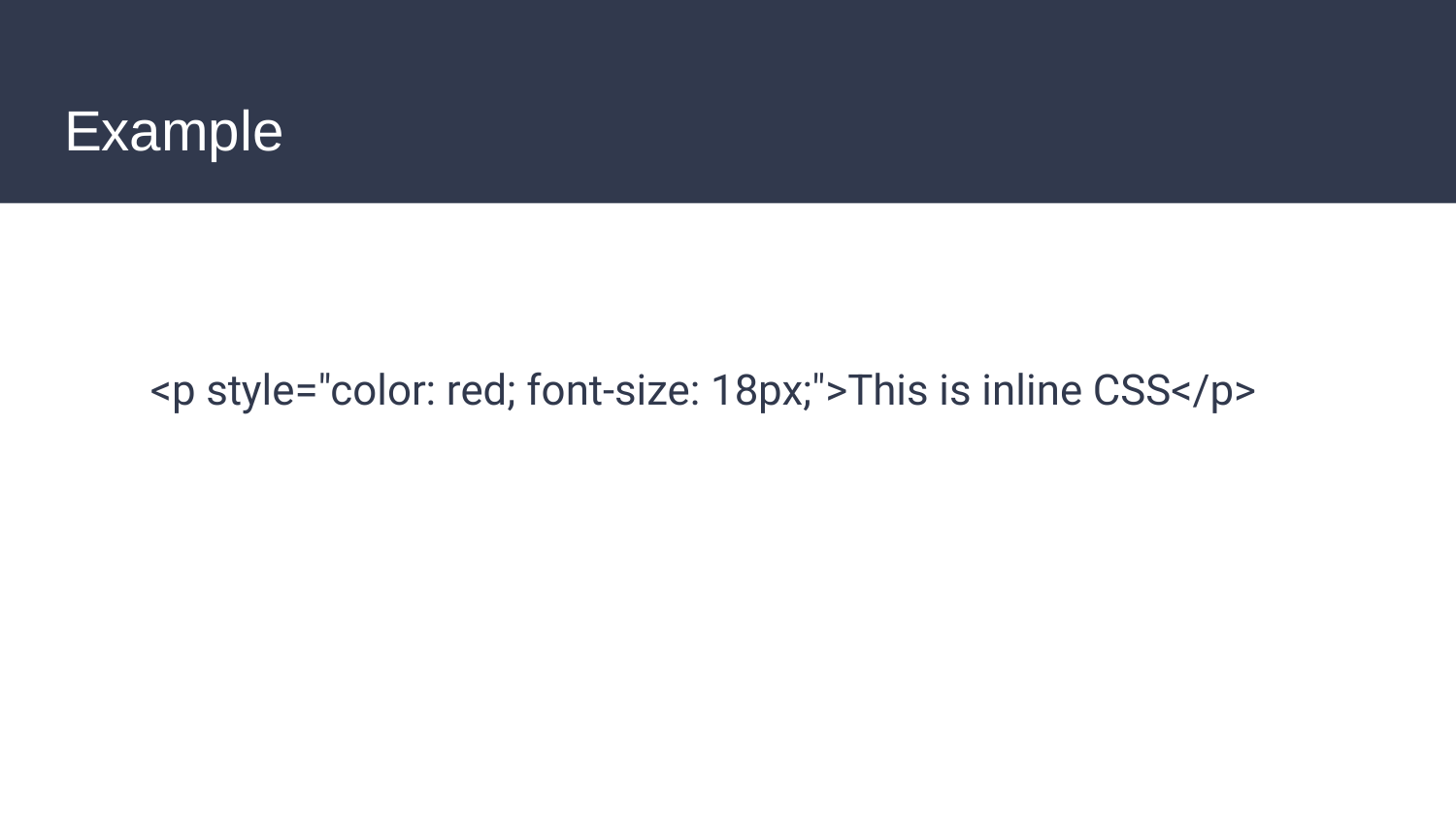

# Example
<p style="color: red; font-size: 18px;">This is inline CSS</p>